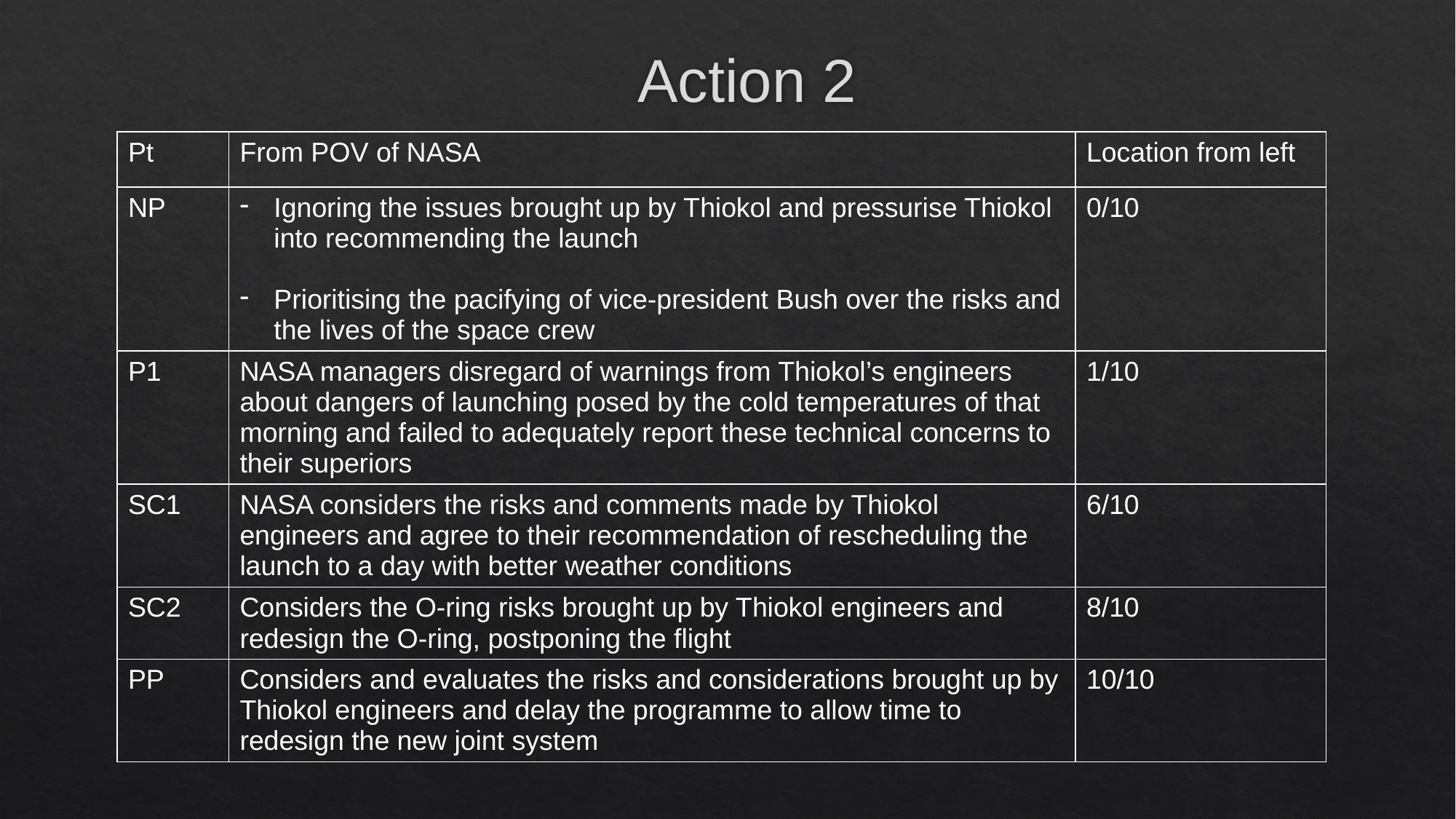

# Action 2
| Pt | From POV of NASA | Location from left |
| --- | --- | --- |
| NP | Ignoring the issues brought up by Thiokol and pressurise Thiokol into recommending the launch Prioritising the pacifying of vice-president Bush over the risks and the lives of the space crew | 0/10 |
| P1 | NASA managers disregard of warnings from Thiokol’s engineers about dangers of launching posed by the cold temperatures of that morning and failed to adequately report these technical concerns to their superiors | 1/10 |
| SC1 | NASA considers the risks and comments made by Thiokol engineers and agree to their recommendation of rescheduling the launch to a day with better weather conditions | 6/10 |
| SC2 | Considers the O-ring risks brought up by Thiokol engineers and redesign the O-ring, postponing the flight | 8/10 |
| PP | Considers and evaluates the risks and considerations brought up by Thiokol engineers and delay the programme to allow time to redesign the new joint system | 10/10 |